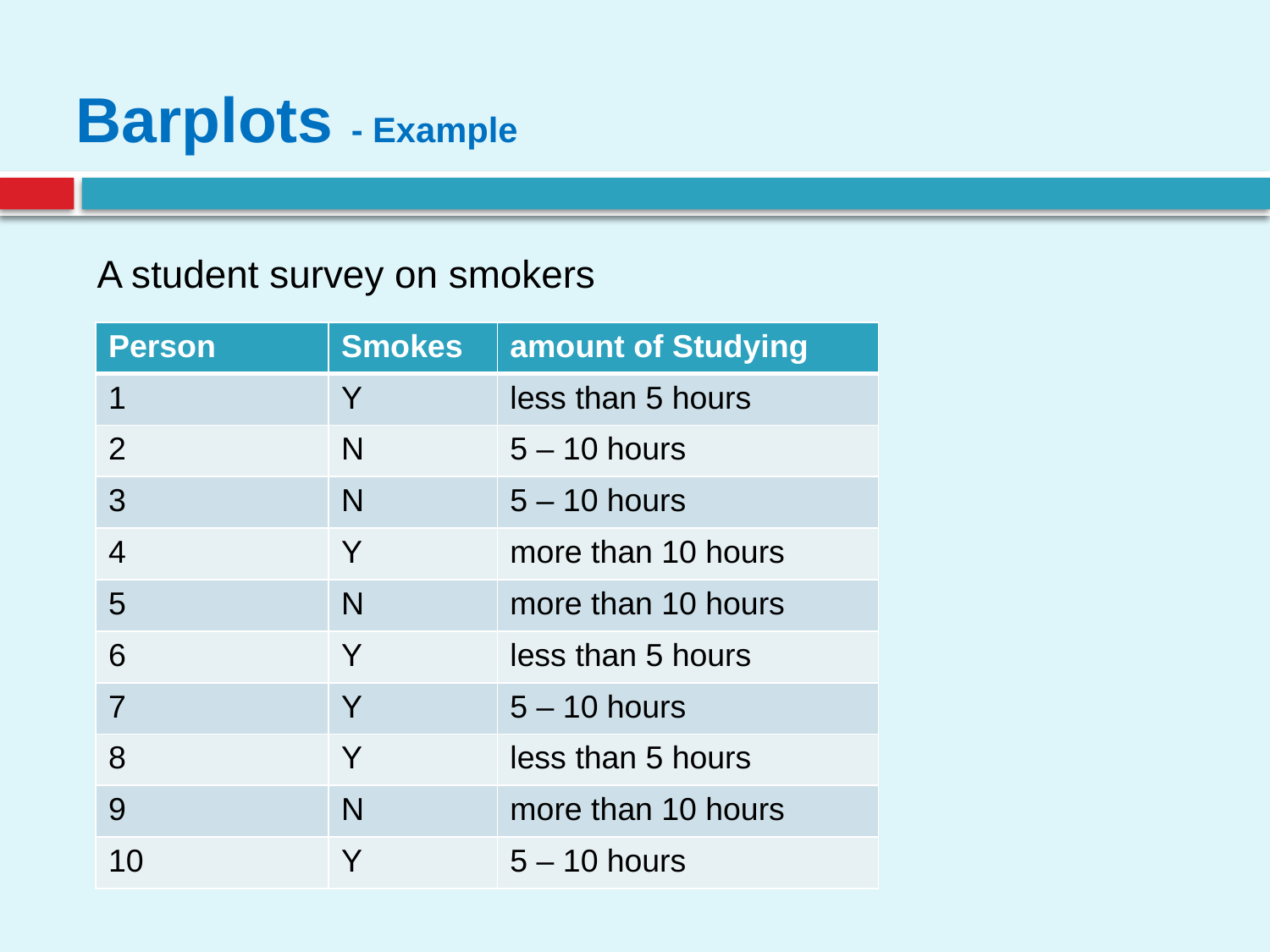

# Barplots - Example
A student survey on smokers
| Person | Smokes | amount of Studying |
| --- | --- | --- |
| 1 | Y | less than 5 hours |
| 2 | N | 5 – 10 hours |
| 3 | N | 5 – 10 hours |
| 4 | Y | more than 10 hours |
| 5 | N | more than 10 hours |
| 6 | Y | less than 5 hours |
| 7 | Y | 5 – 10 hours |
| 8 | Y | less than 5 hours |
| 9 | N | more than 10 hours |
| 10 | Y | 5 – 10 hours |